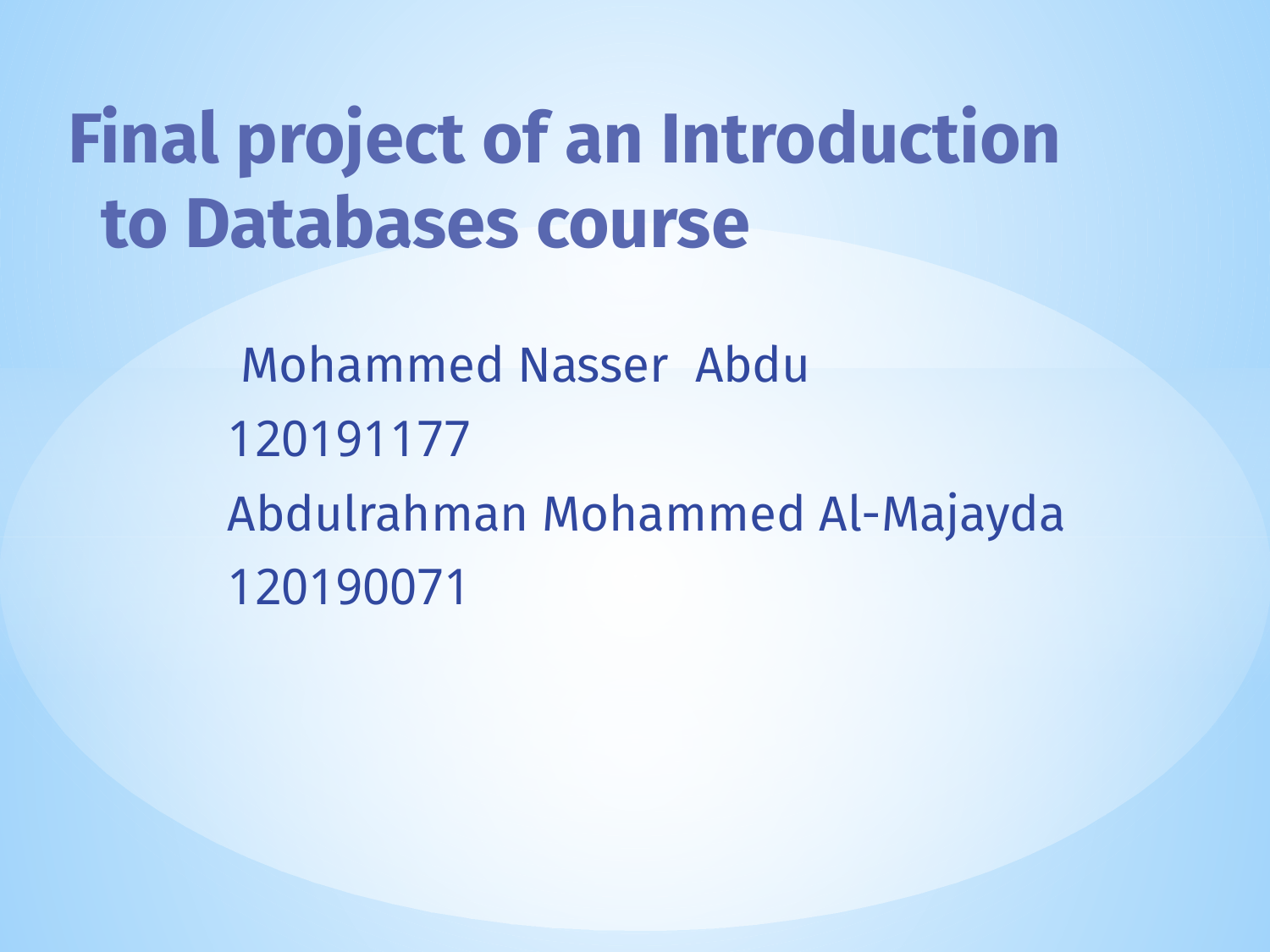

# Final project of an Introduction         to Databases course
         Mohammed Nasser  Abdu
                    120191177
Abdulrahman Mohammed Al-Majayda
                    120190071